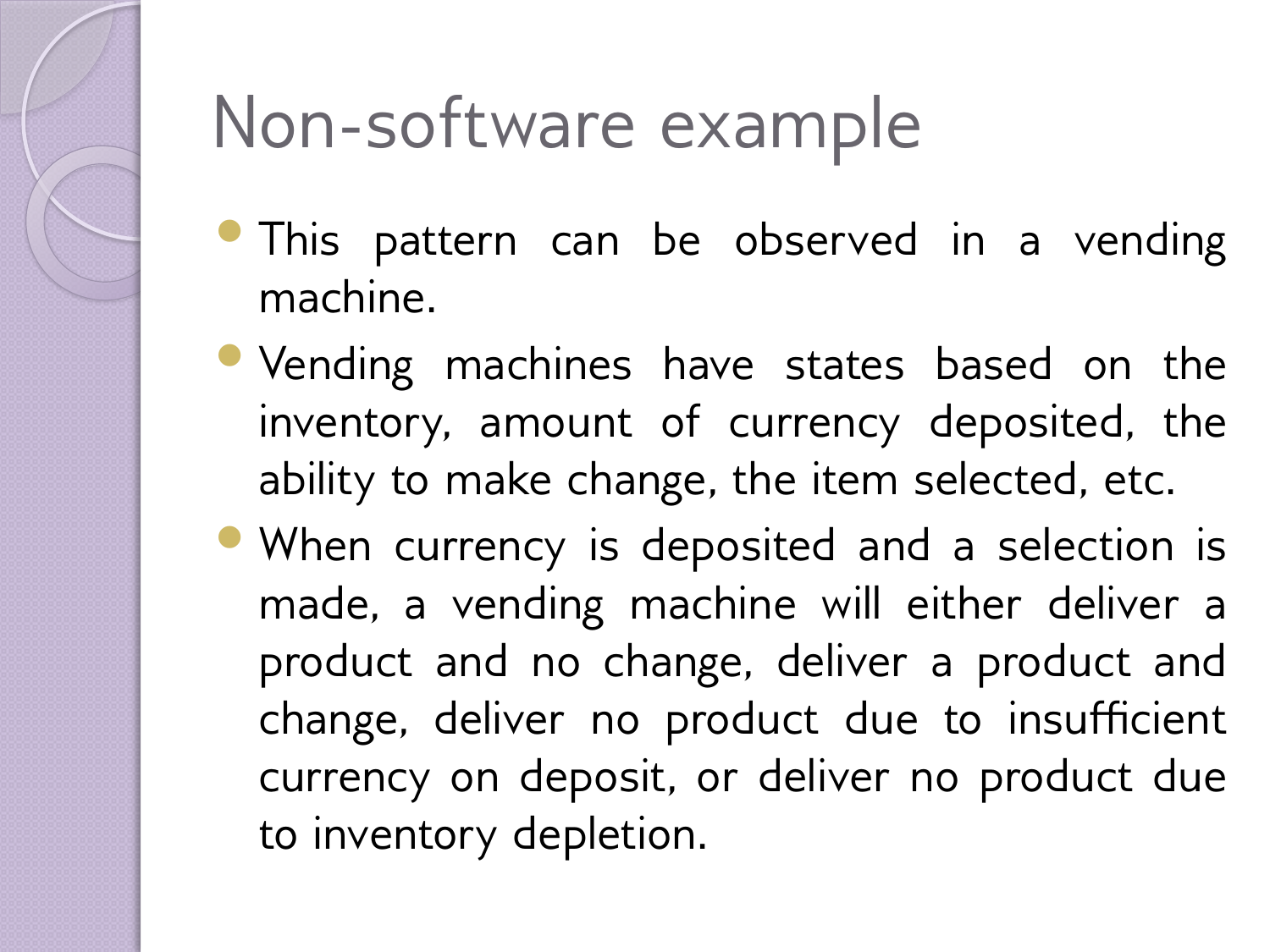

# Non-software example
This pattern can be observed in a vending machine.
Vending machines have states based on the inventory, amount of currency deposited, the ability to make change, the item selected, etc.
When currency is deposited and a selection is made, a vending machine will either deliver a product and no change, deliver a product and change, deliver no product due to insufficient currency on deposit, or deliver no product due to inventory depletion.